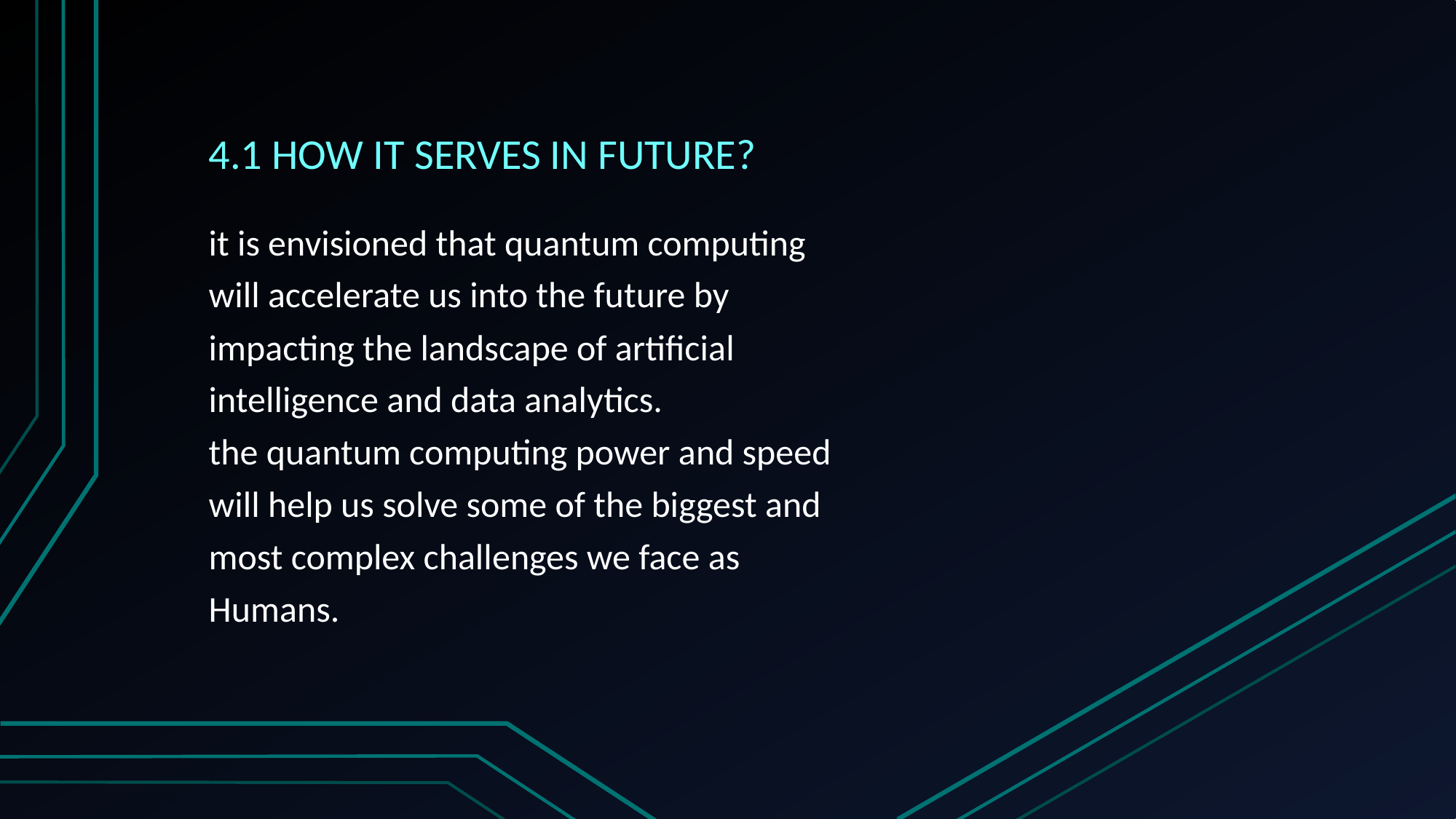

# 4.1 HOW IT SERVES IN FUTURE?
it is envisioned that quantum computing
will accelerate us into the future by
impacting the landscape of artificial
intelligence and data analytics.
the quantum computing power and speed
will help us solve some of the biggest and
most complex challenges we face as
Humans.